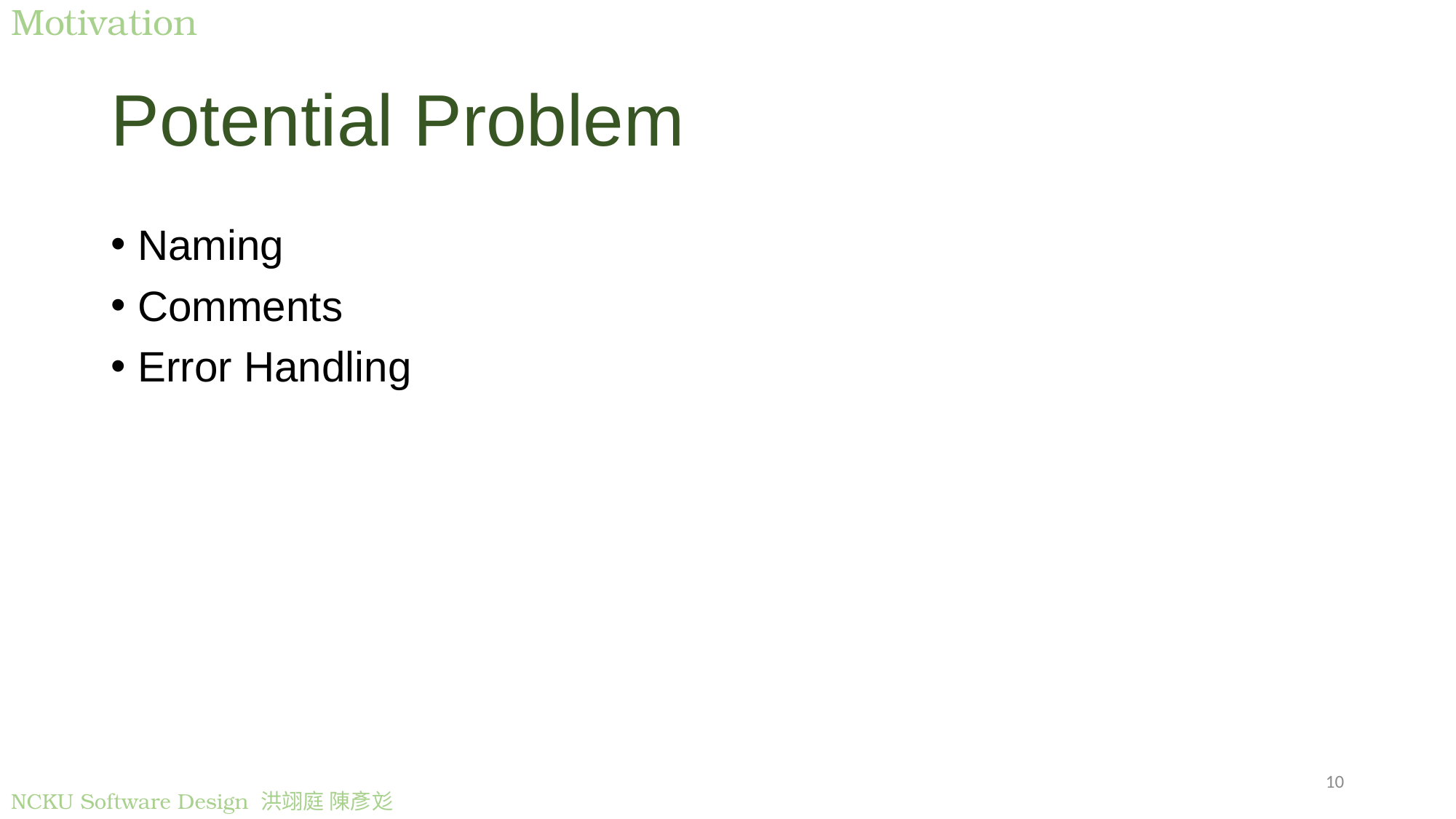

Motivation
# Potential Problem
Naming
Comments
Error Handling
10